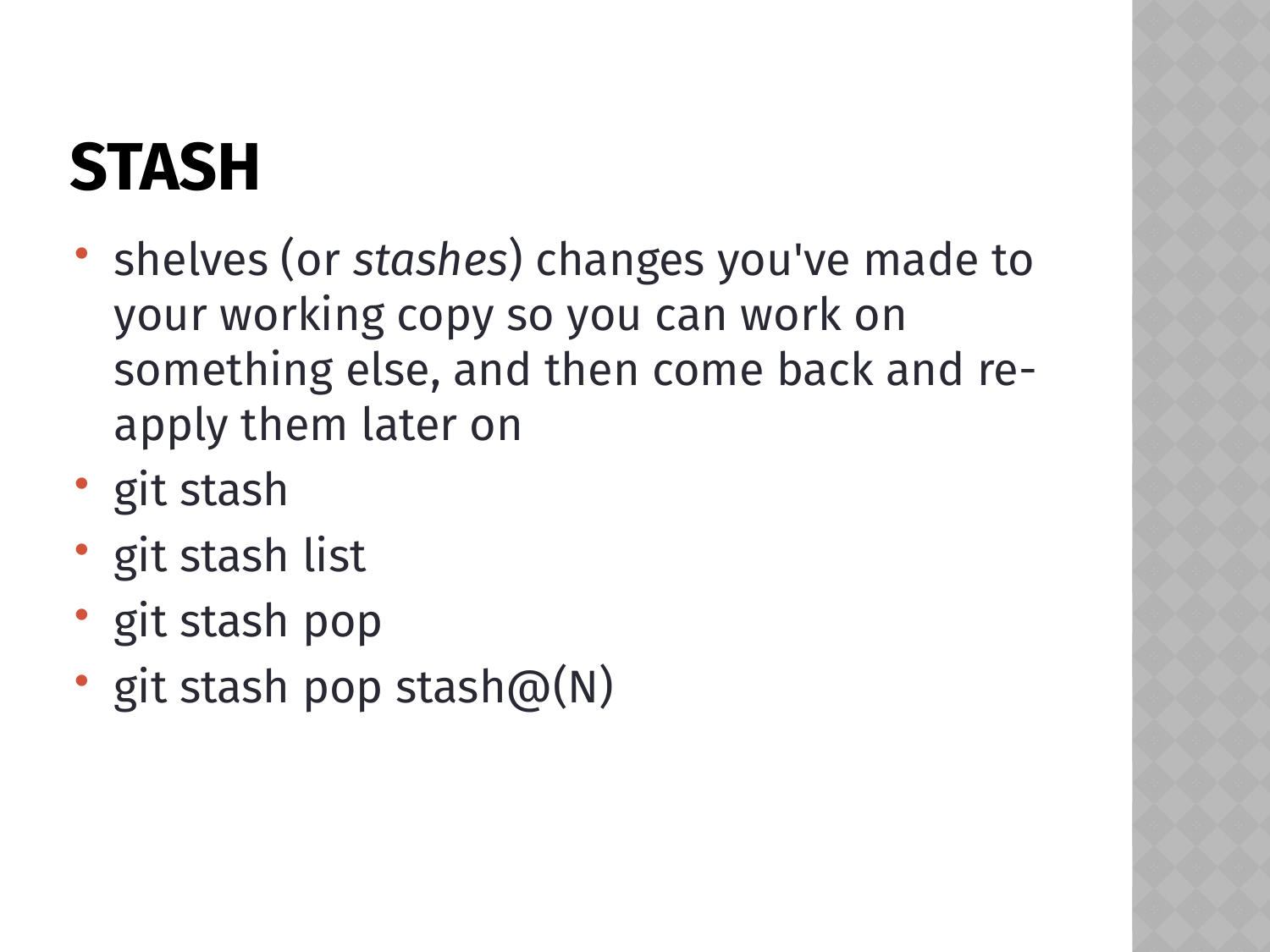

# Stash
shelves (or stashes) changes you've made to your working copy so you can work on something else, and then come back and re-apply them later on
git stash
git stash list
git stash pop
git stash pop stash@(N)